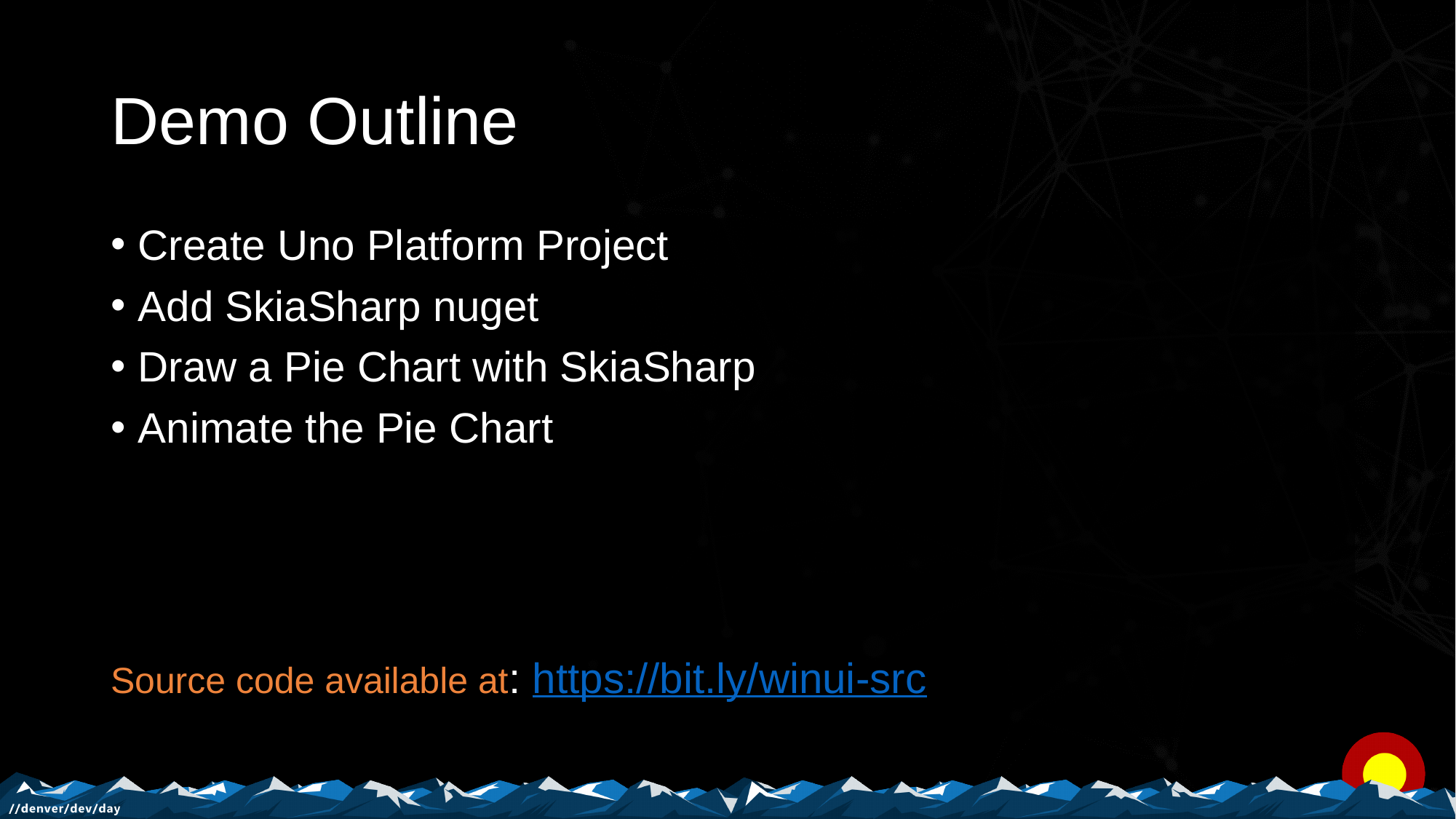

# Demo Outline
Create Uno Platform Project
Add SkiaSharp nuget
Draw a Pie Chart with SkiaSharp
Animate the Pie Chart
Source code available at: https://bit.ly/winui-src